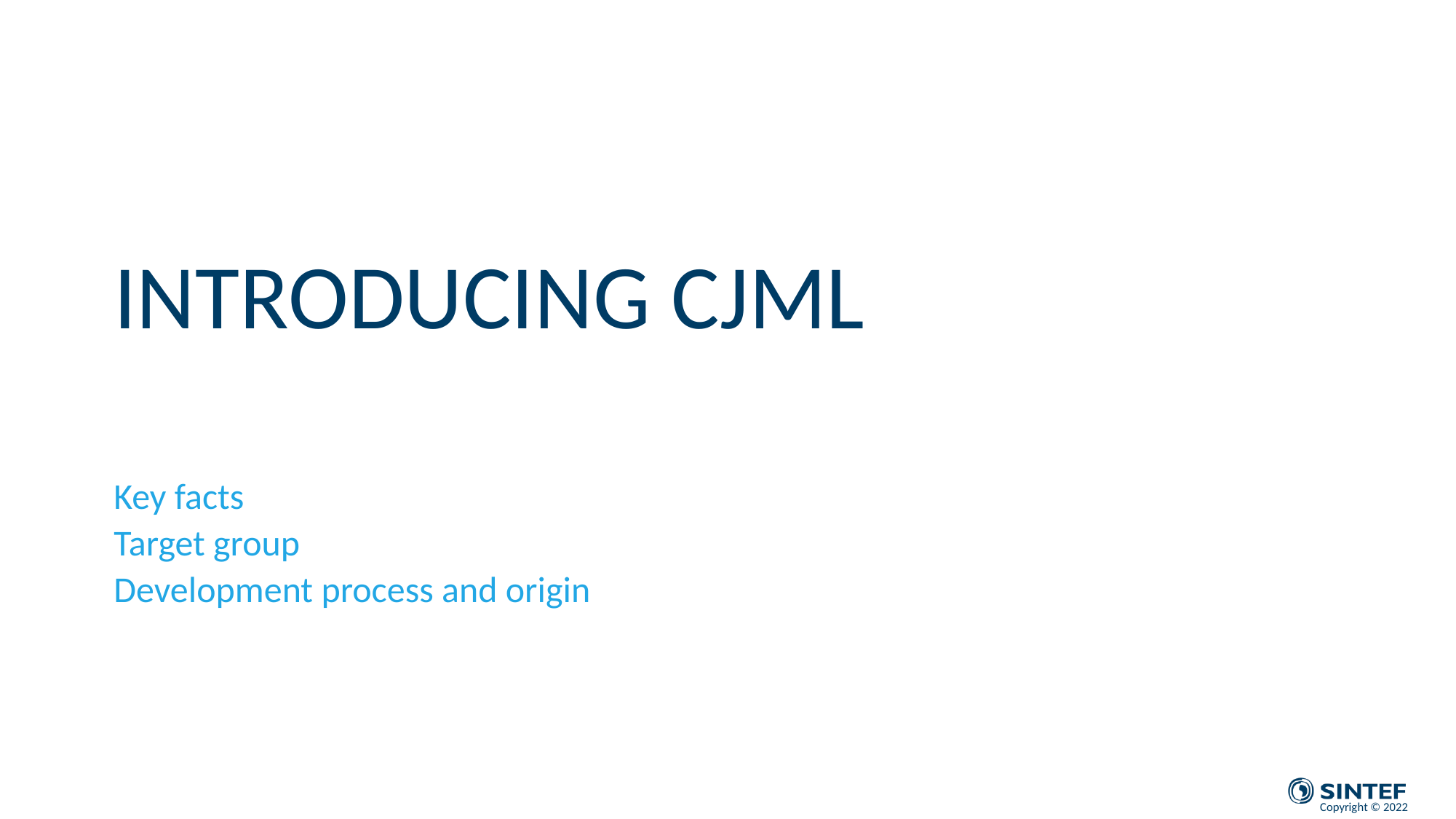

# Introducing CJML
Key facts
Target group
Development process and origin